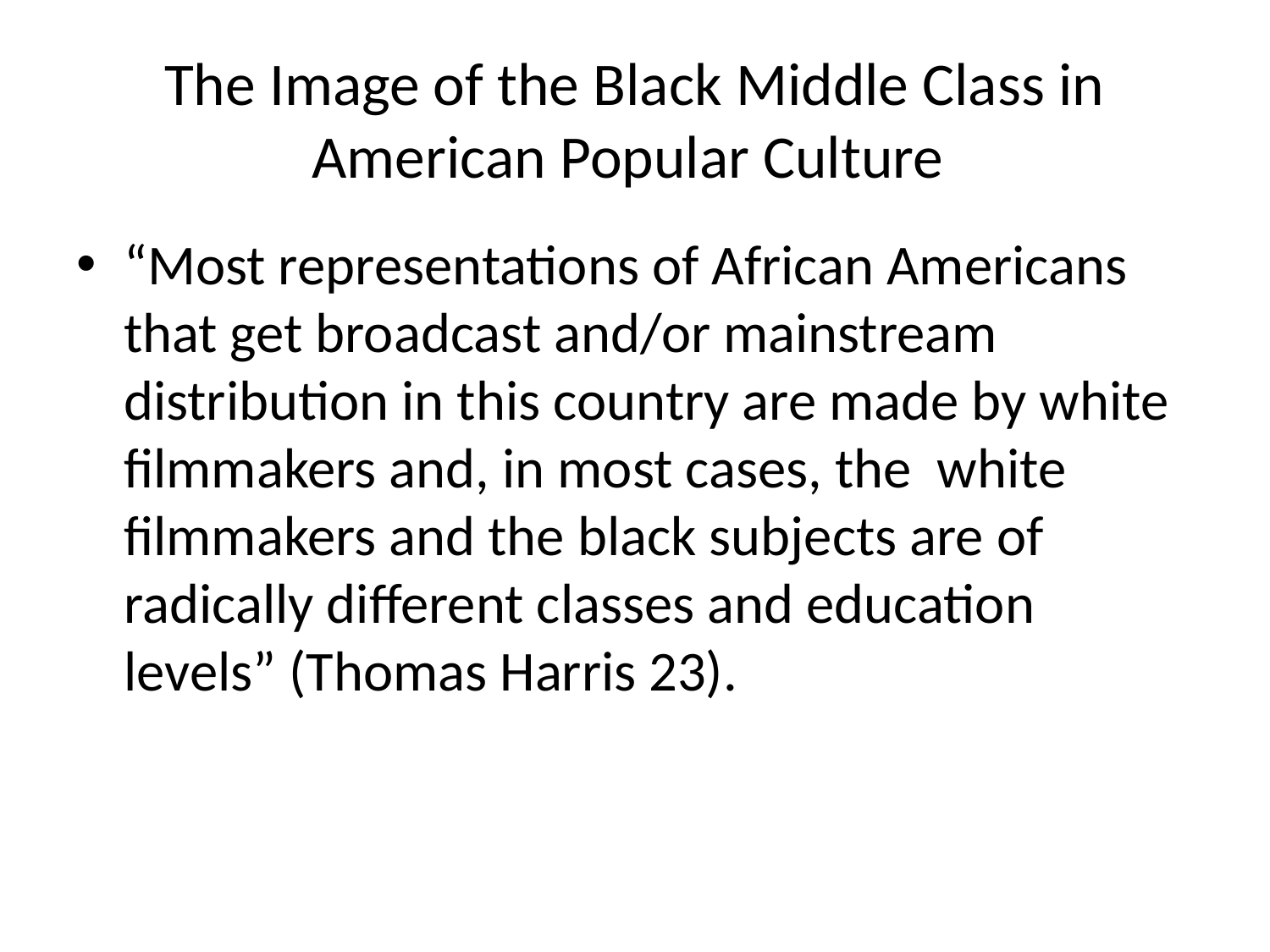

# The Image of the Black Middle Class in American Popular Culture
“Most representations of African Americans that get broadcast and/or mainstream distribution in this country are made by white filmmakers and, in most cases, the  white filmmakers and the black subjects are of radically different classes and education levels” (Thomas Harris 23).